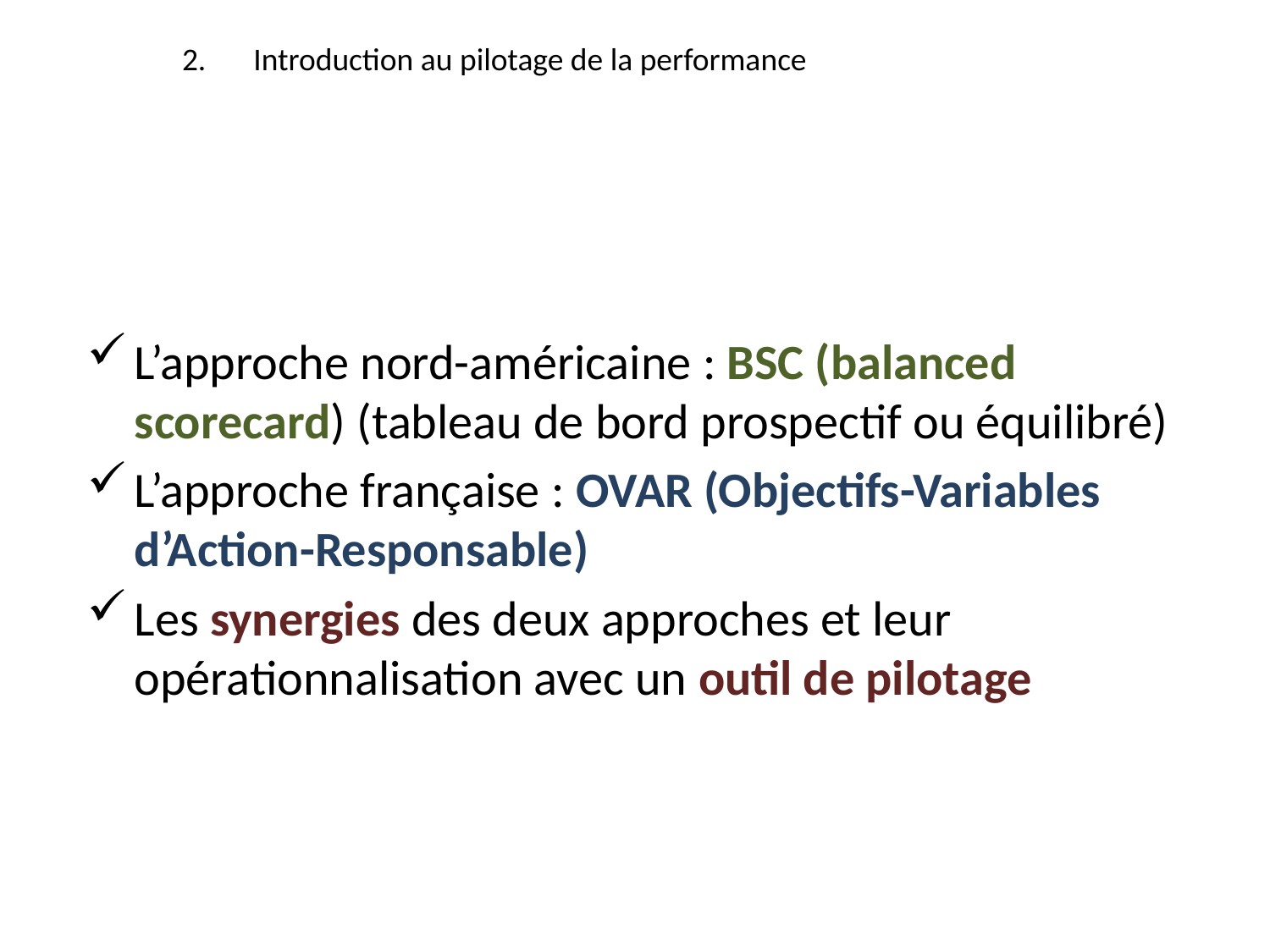

# Introduction au pilotage de la performance
L’approche nord-américaine : BSC (balanced scorecard) (tableau de bord prospectif ou équilibré)
L’approche française : OVAR (Objectifs-Variables d’Action-Responsable)
Les synergies des deux approches et leur opérationnalisation avec un outil de pilotage